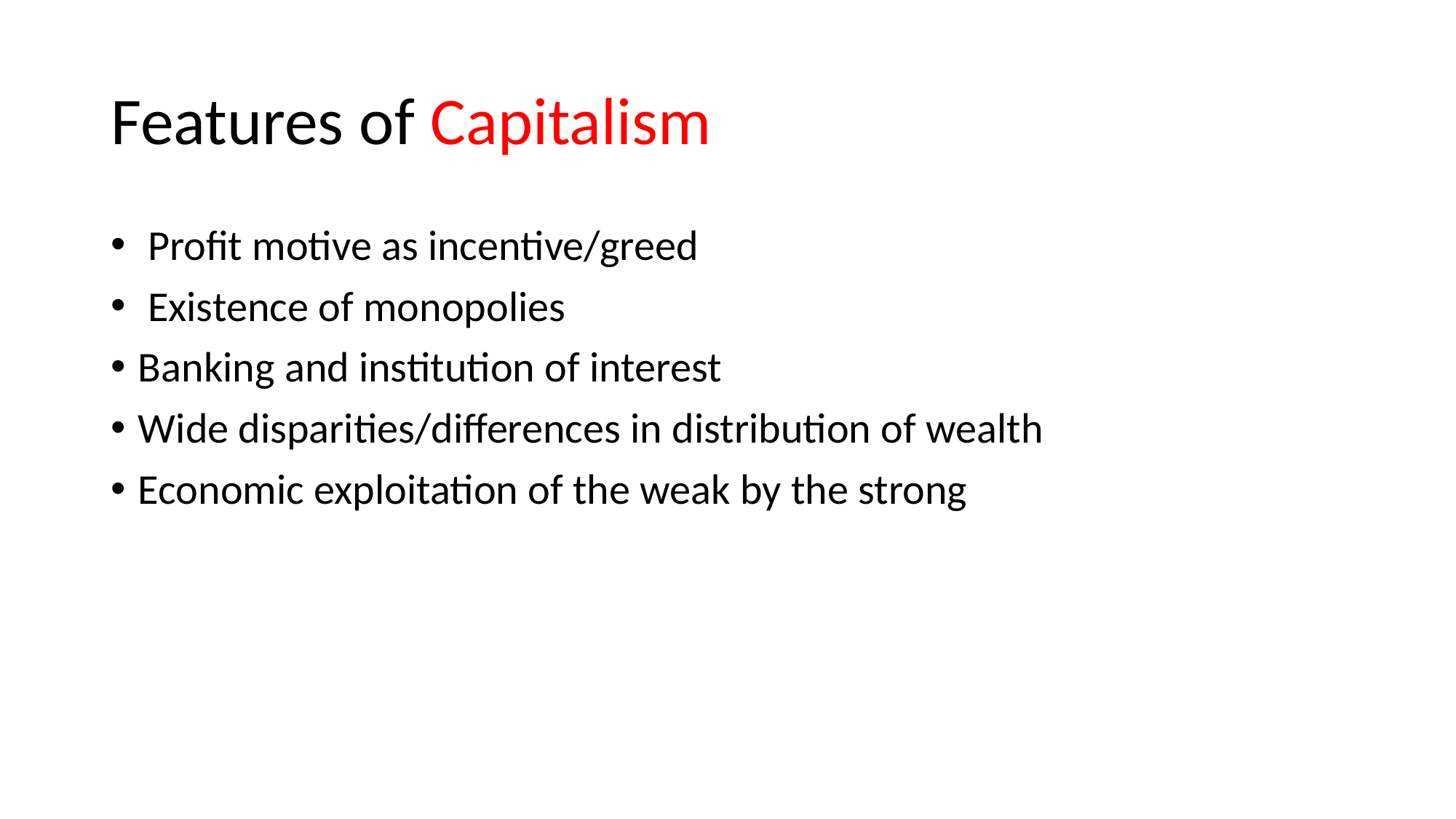

# Features of Capitalism
 Profit motive as incentive/greed
 Existence of monopolies
Banking and institution of interest
Wide disparities/differences in distribution of wealth
Economic exploitation of the weak by the strong